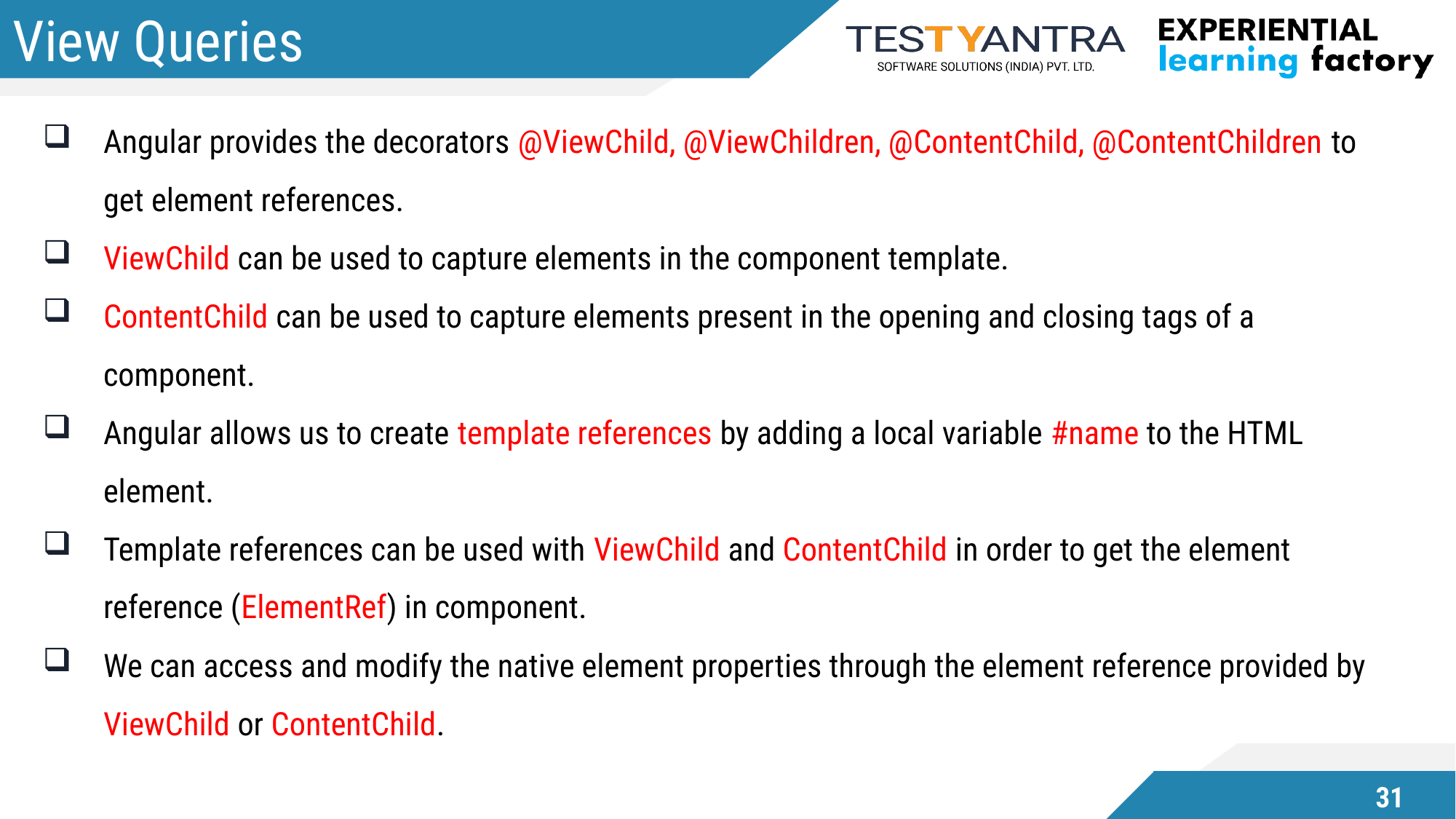

# View Queries
Angular provides the decorators @ViewChild, @ViewChildren, @ContentChild, @ContentChildren to get element references.
ViewChild can be used to capture elements in the component template.
ContentChild can be used to capture elements present in the opening and closing tags of a component.
Angular allows us to create template references by adding a local variable #name to the HTML element.
Template references can be used with ViewChild and ContentChild in order to get the element reference (ElementRef) in component.
We can access and modify the native element properties through the element reference provided by ViewChild or ContentChild.
31